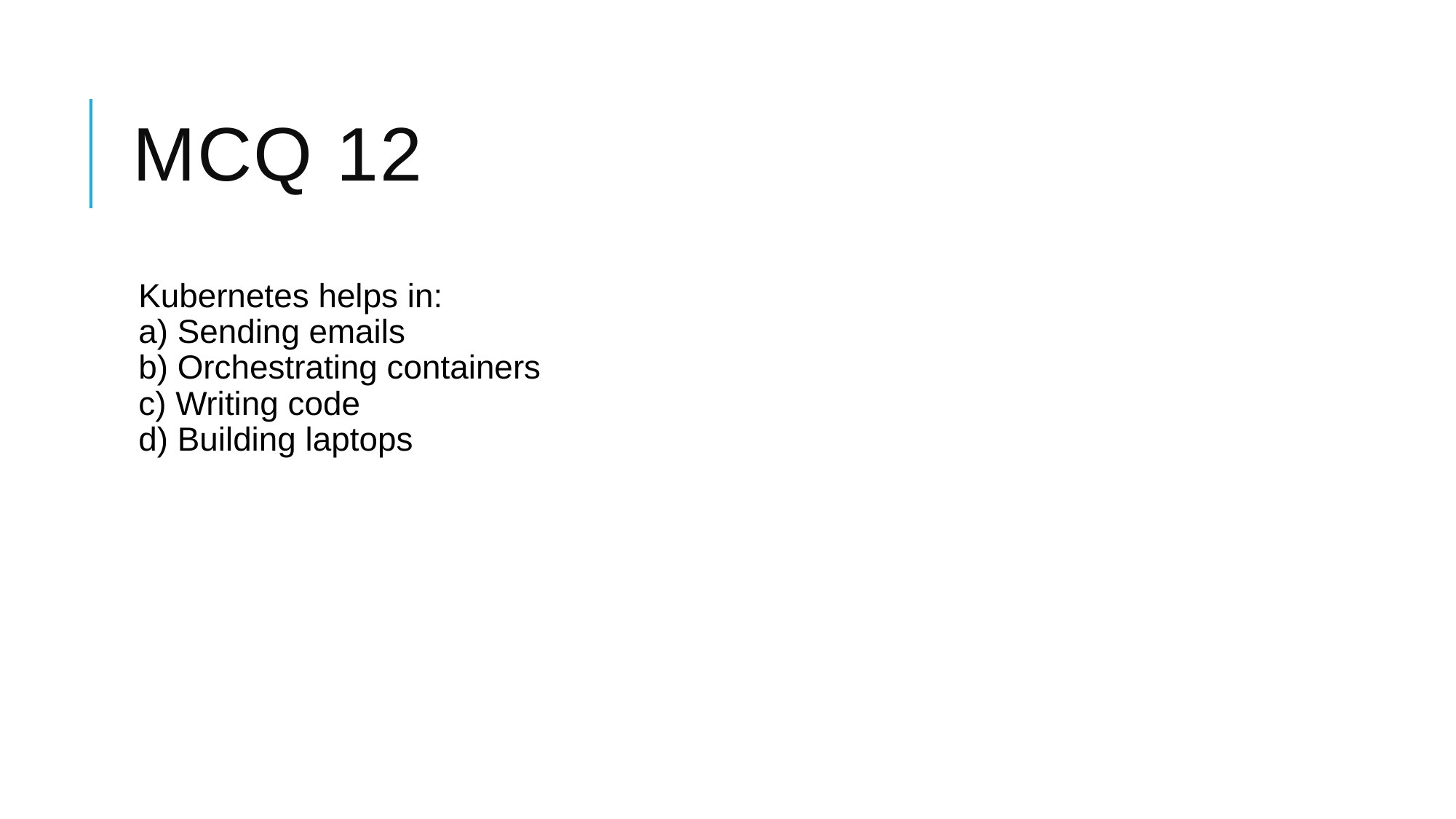

# Mcq 12
Kubernetes helps in:
a) Sending emails
b) Orchestrating containers
c) Writing code
d) Building laptops